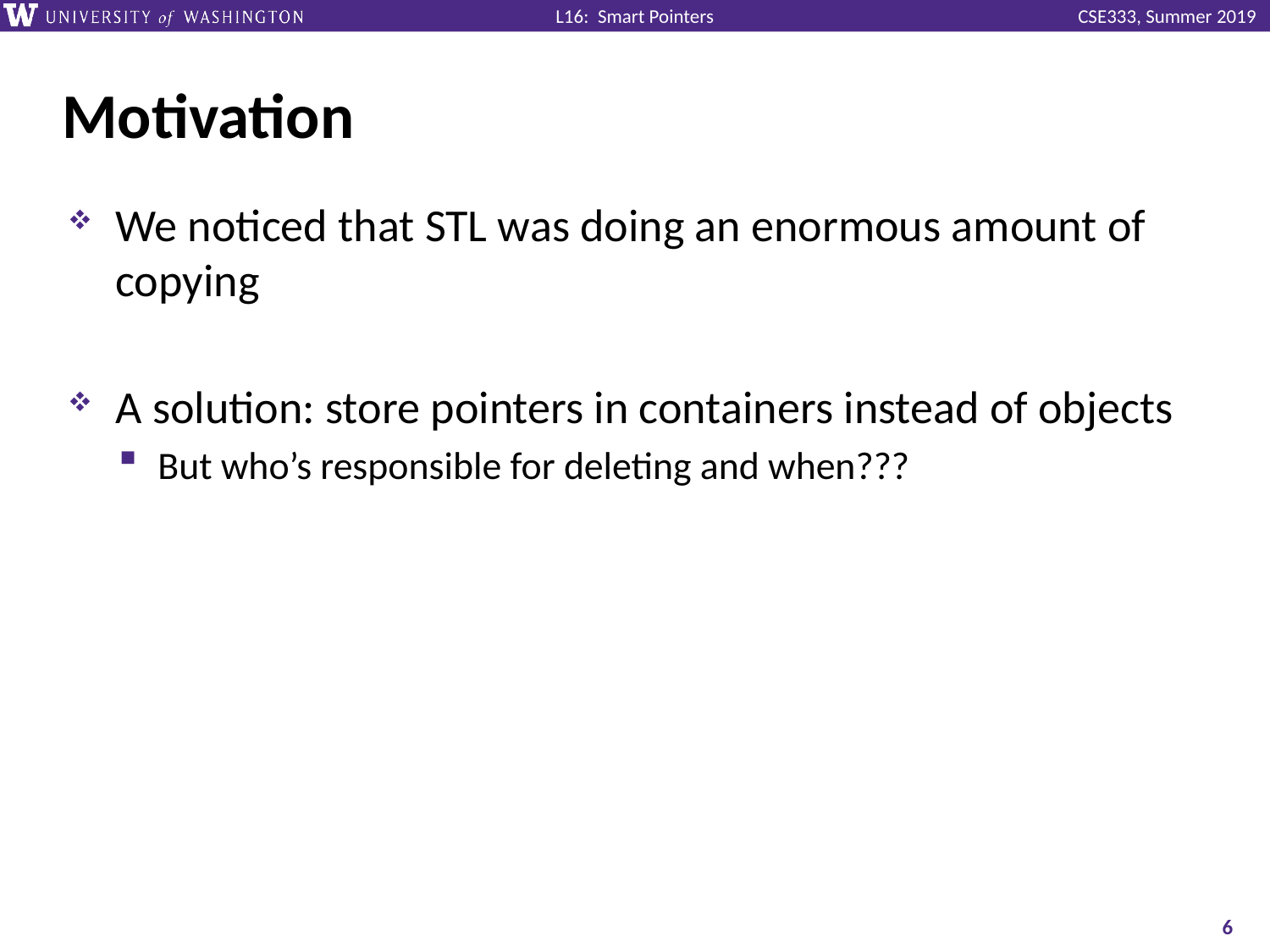

# Motivation
We noticed that STL was doing an enormous amount of copying

A solution: store pointers in containers instead of objects
But who’s responsible for deleting and when???
6